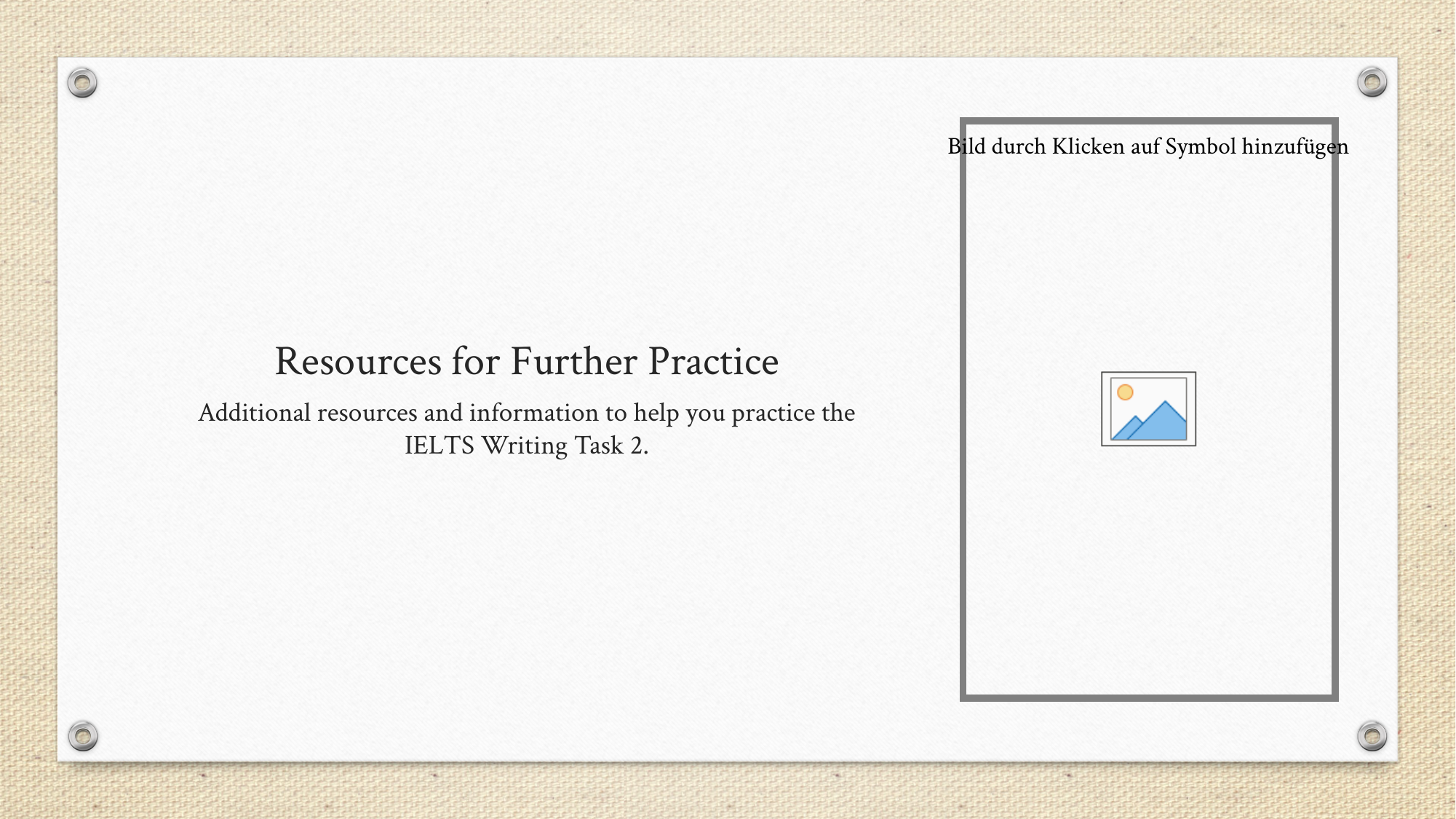

# Resources for Further Practice
Additional resources and information to help you practice the IELTS Writing Task 2.